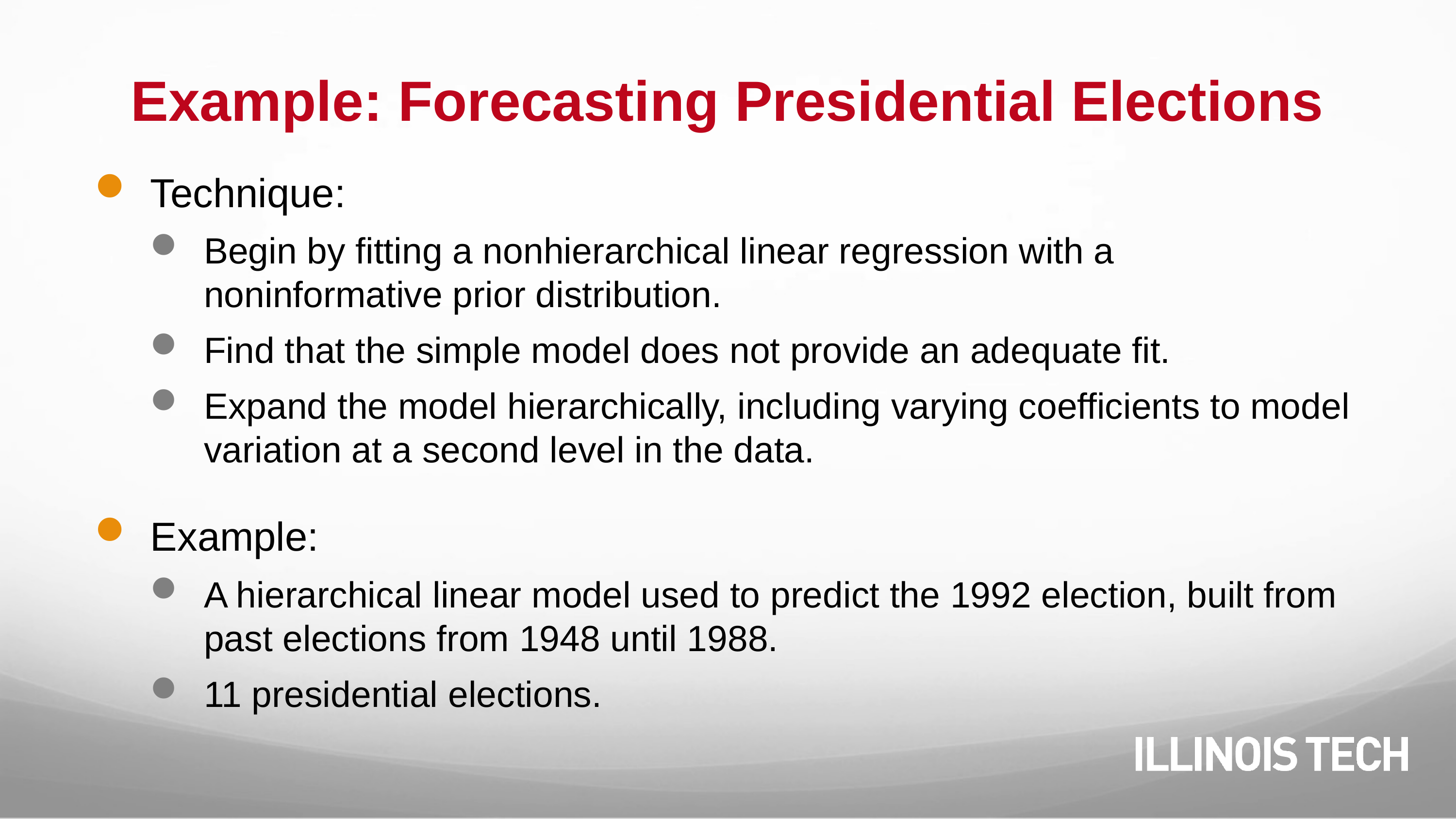

# Example: Forecasting Presidential Elections
Technique:
Begin by fitting a nonhierarchical linear regression with a noninformative prior distribution.
Find that the simple model does not provide an adequate fit.
Expand the model hierarchically, including varying coefficients to model variation at a second level in the data.
Example:
A hierarchical linear model used to predict the 1992 election, built from past elections from 1948 until 1988.
11 presidential elections.